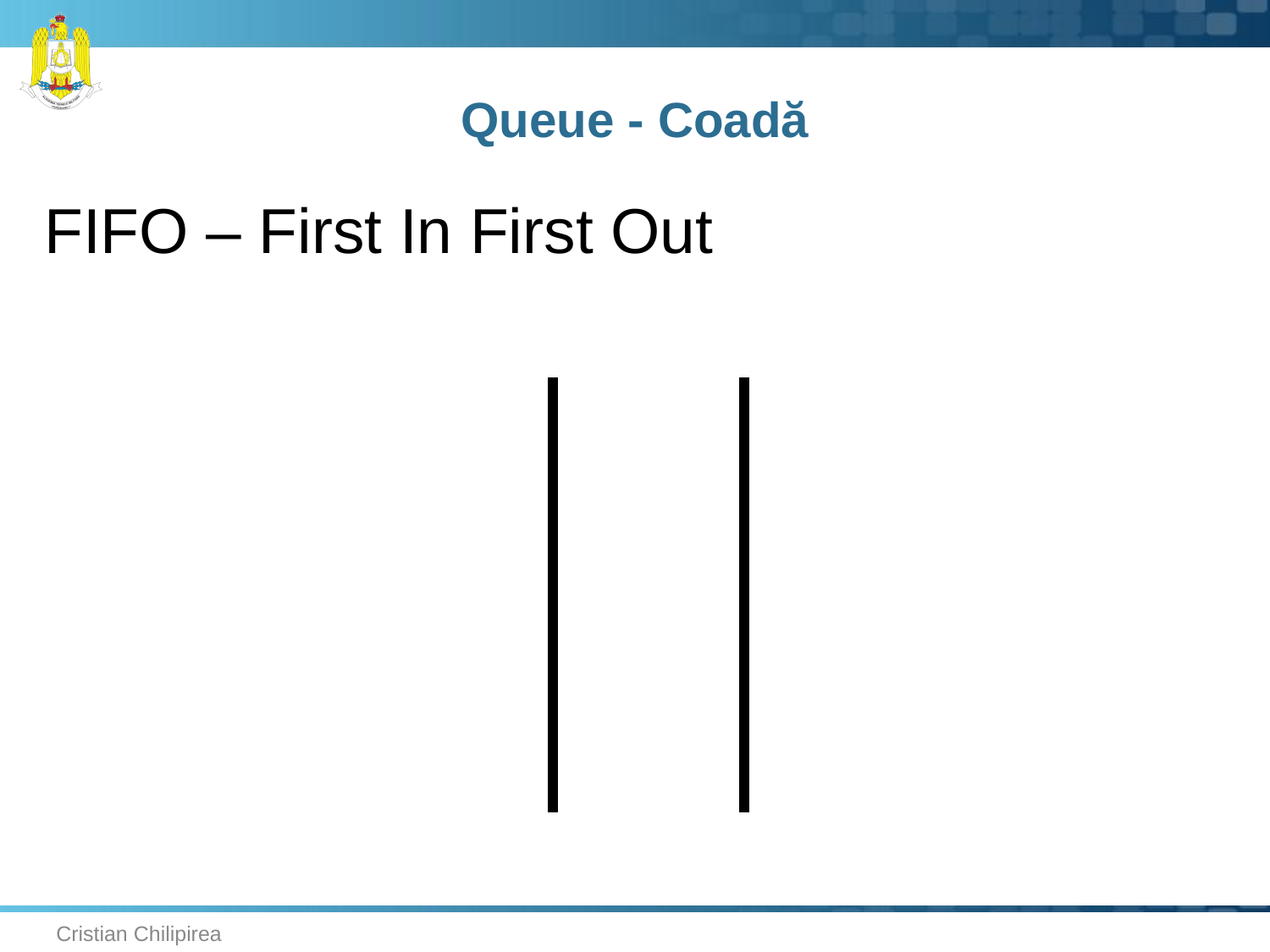

# Queue - Coadă
FIFO – First In First Out
Cristian Chilipirea